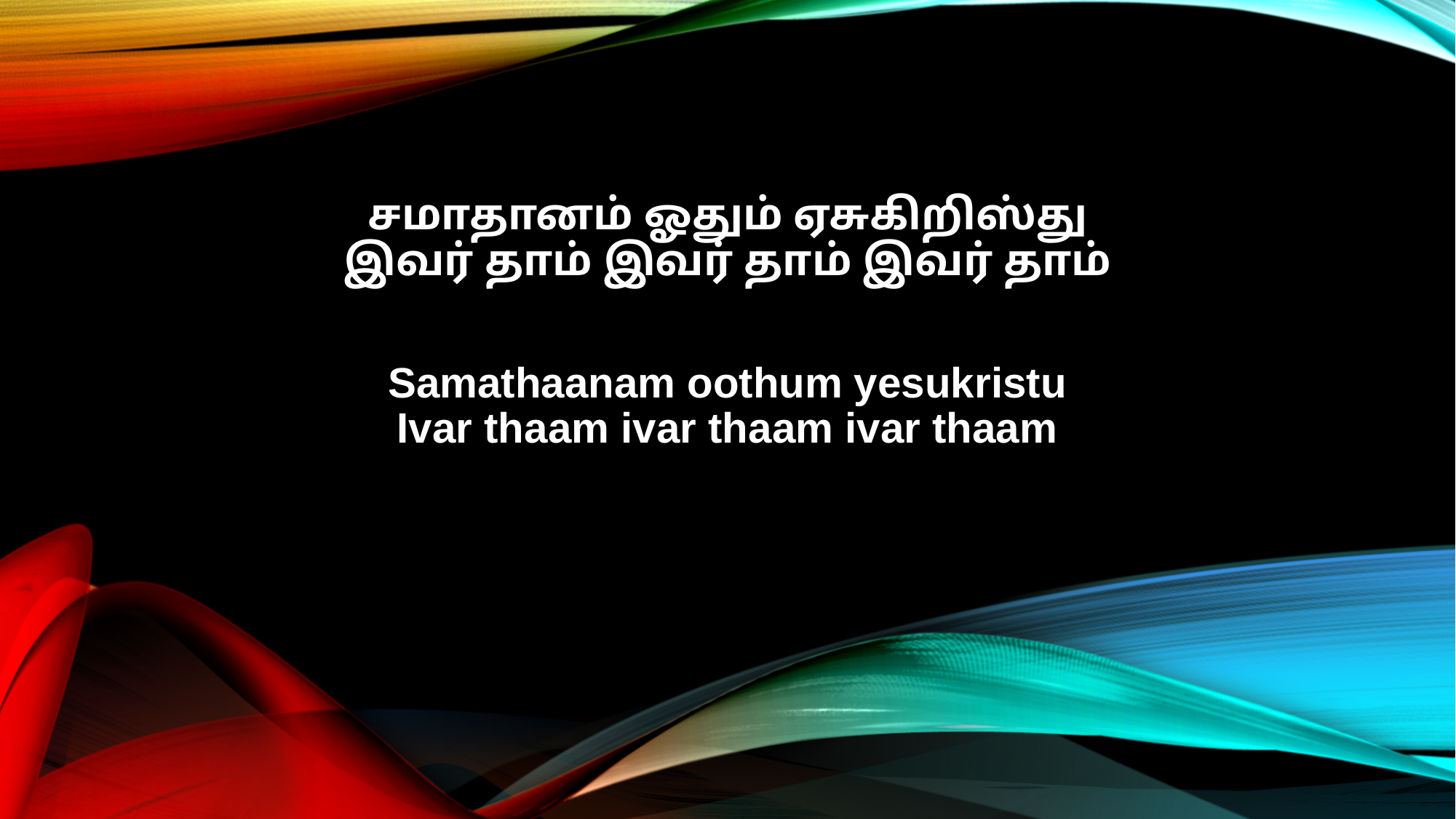

சமாதானம் ஓதும் ஏசுகிறிஸ்து
இவர் தாம் இவர் தாம் இவர் தாம்

Samathaanam oothum yesukristu
Ivar thaam ivar thaam ivar thaam